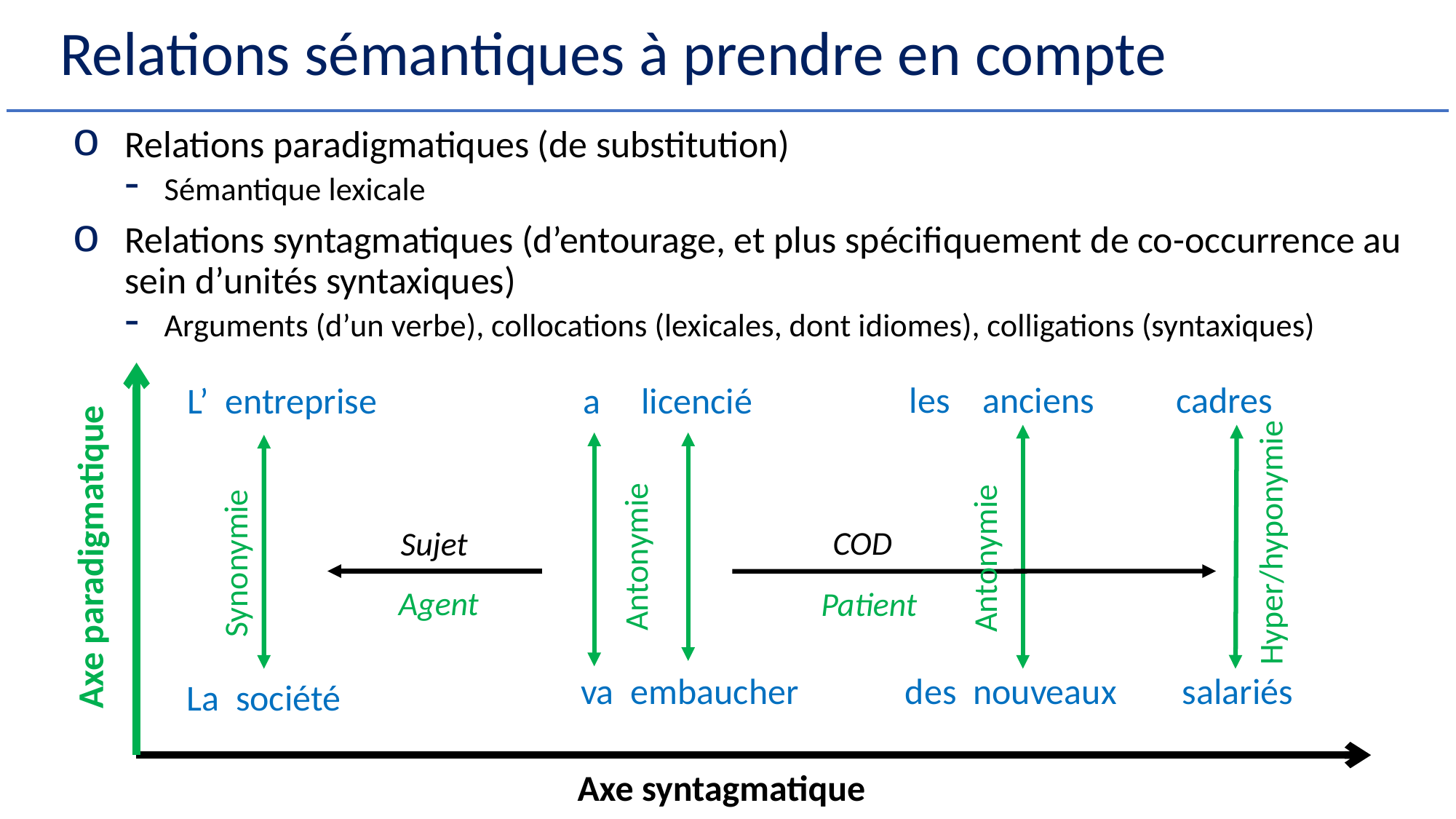

# Relations sémantiques à prendre en compte
Relations paradigmatiques (de substitution)
Sémantique lexicale
Relations syntagmatiques (d’entourage, et plus spécifiquement de co-occurrence au sein d’unités syntaxiques)
Arguments (d’un verbe), collocations (lexicales, dont idiomes), colligations (syntaxiques)
les    anciens          cadres
L’  entreprise
a     licencié
Axe paradigmatique
Hyper/hyponymie
Antonymie
Antonymie
Synonymie
COD
Sujet
Agent
Patient
Axe syntagmatique
va  embaucher
des  nouveaux        salariés
La  société